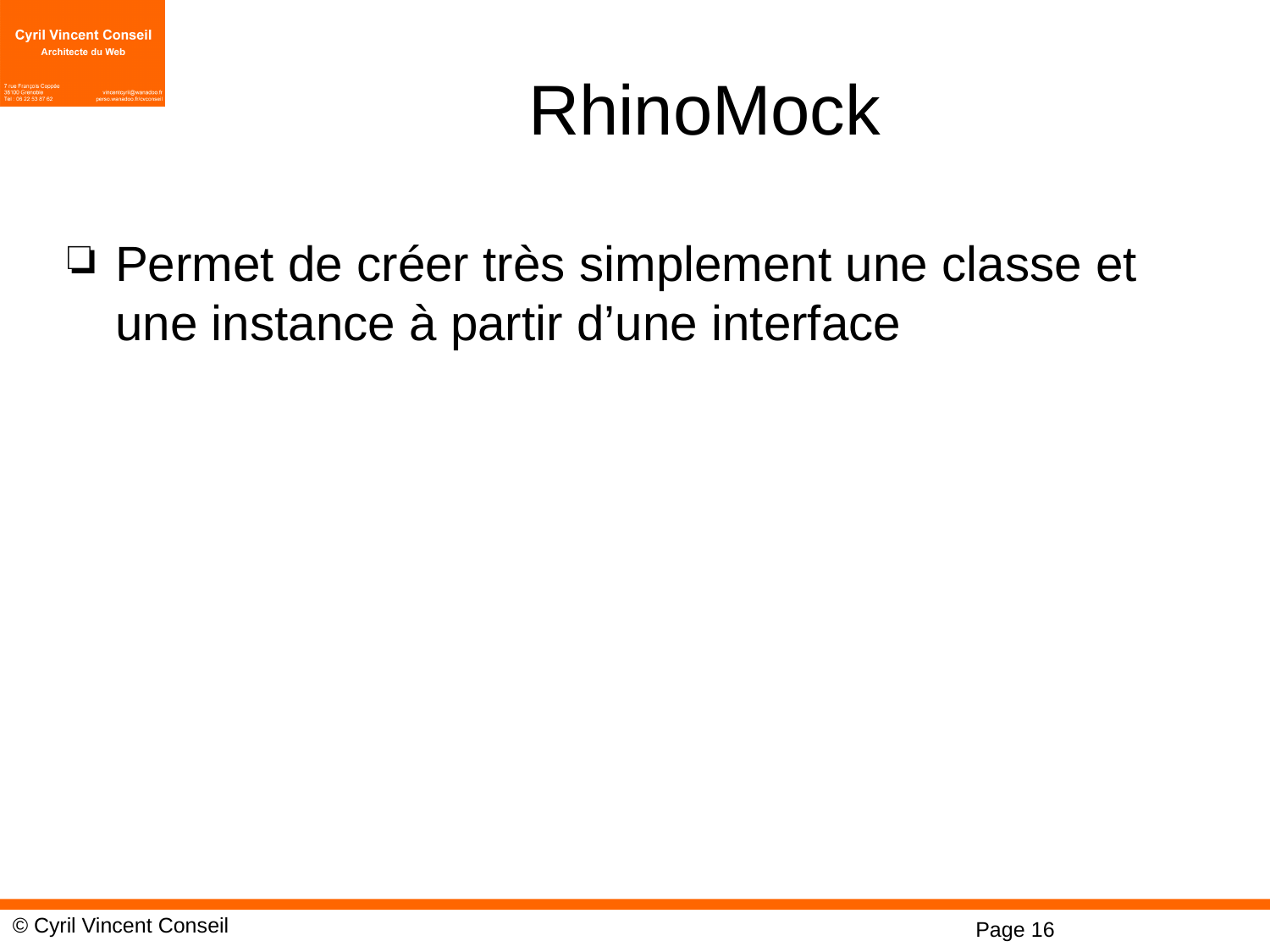

# RhinoMock
Permet de créer très simplement une classe et une instance à partir d’une interface